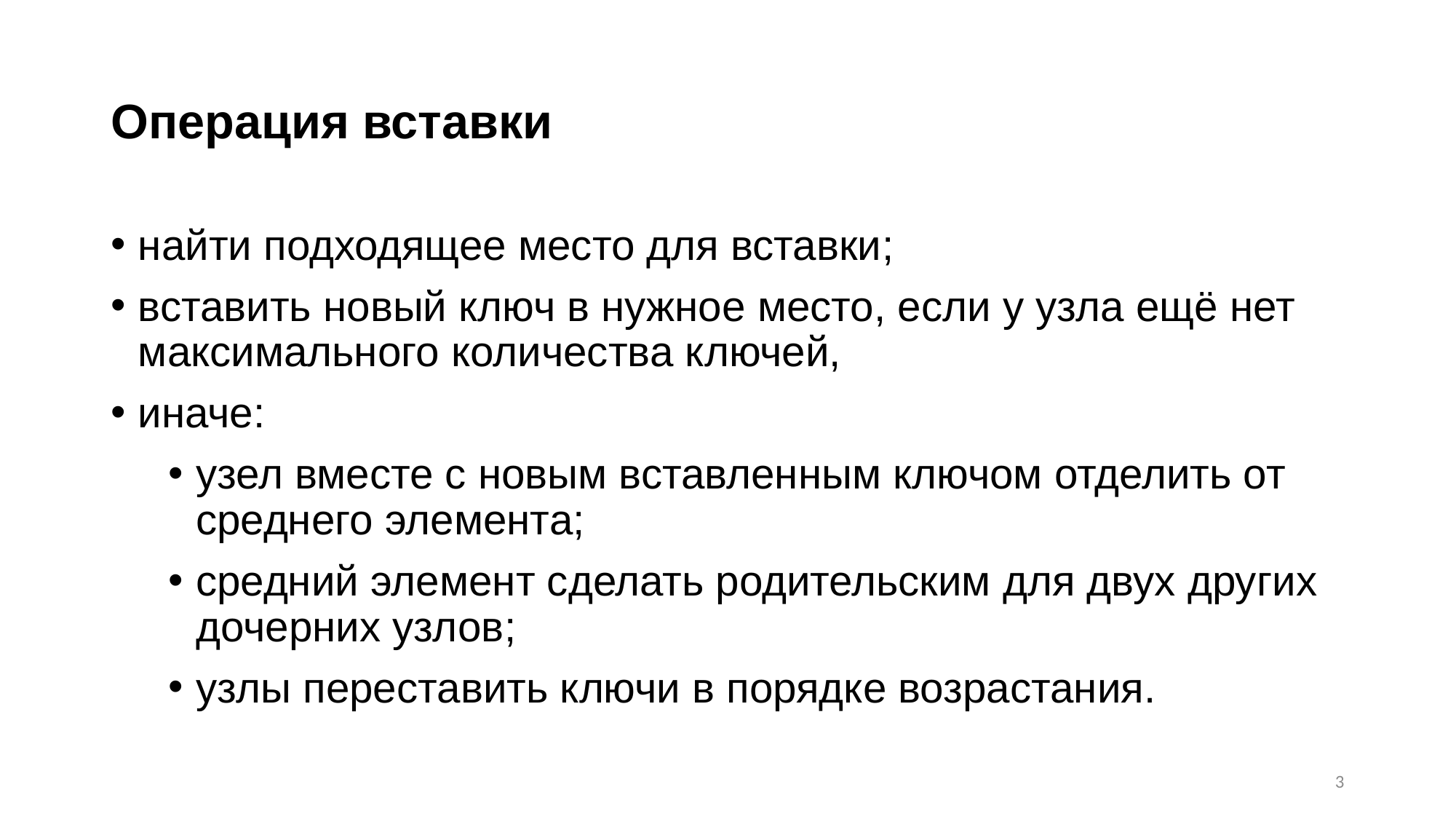

# Операция вставки
найти подходящее место для вставки;
вставить новый ключ в нужное место, если у узла ещё нет максимального количества ключей,
иначе:
узел вместе с новым вставленным ключом отделить от среднего элемента;
средний элемент сделать родительским для двух других дочерних узлов;
узлы переставить ключи в порядке возрастания.

3